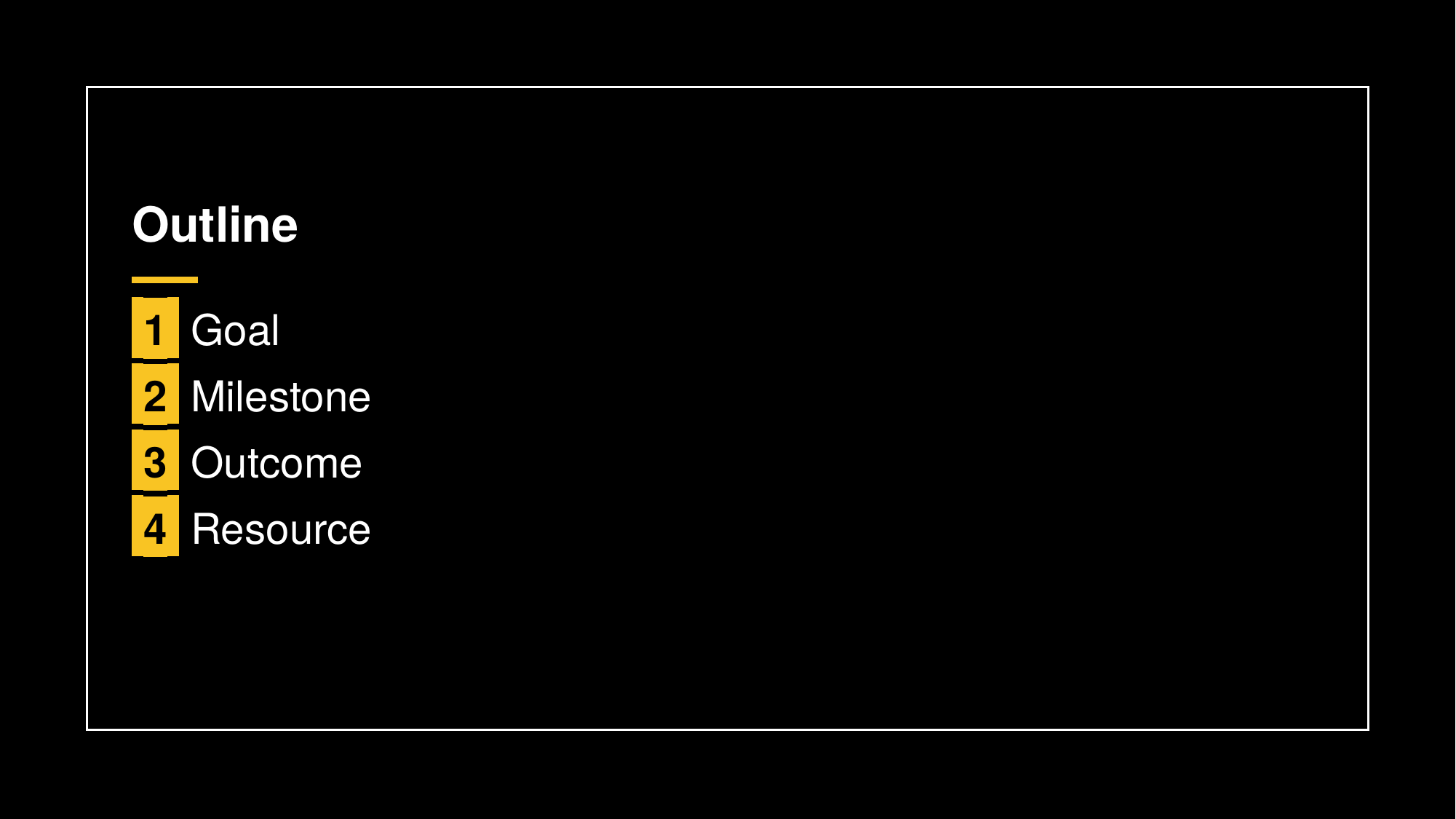

# Outline
 1  Goal
 2  Milestone
 3  Outcome
 4  Resource